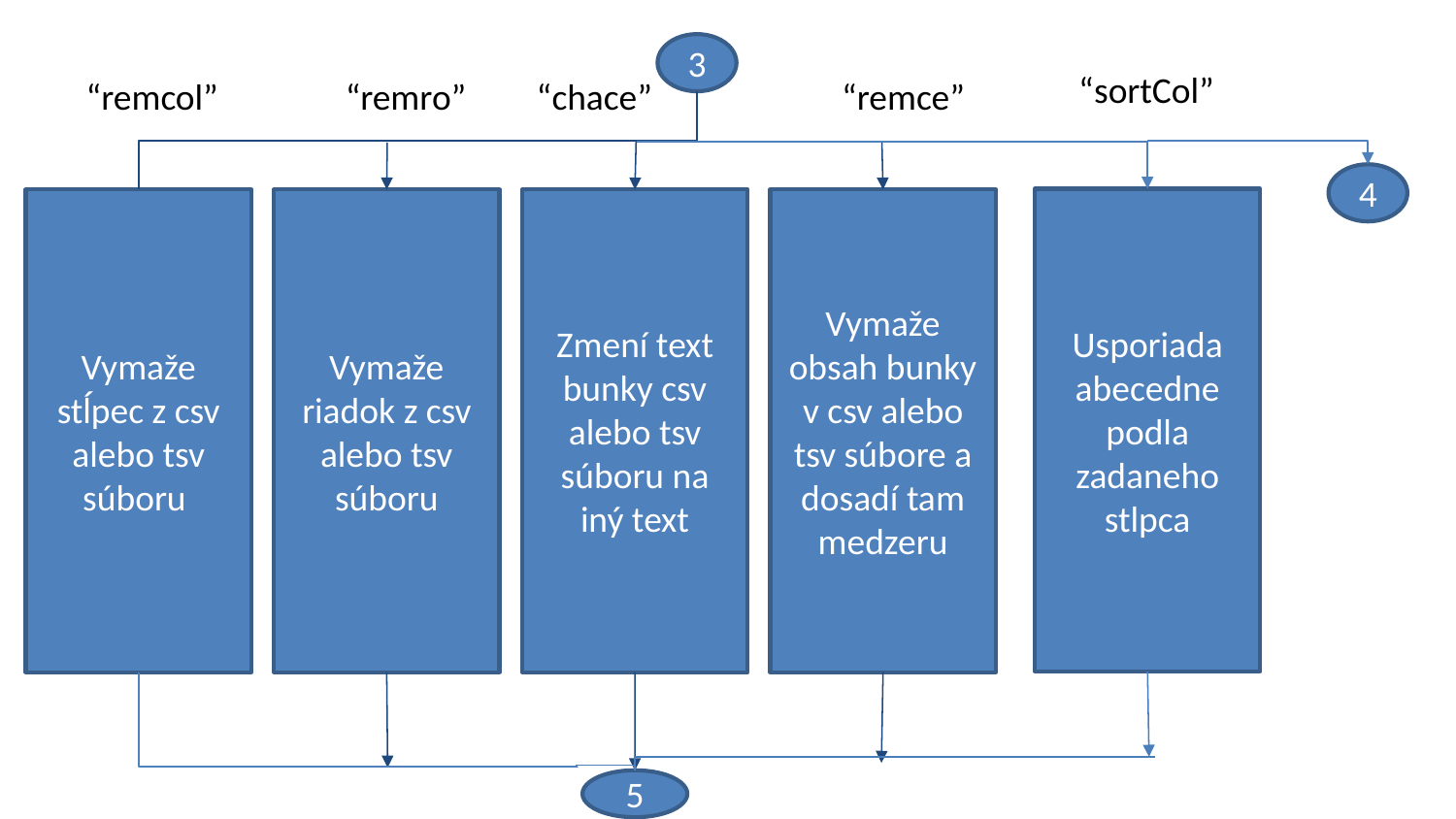

3
“sortCol”
“remcol”
“remro”
“chace”
“remce”
4
Usporiada abecedne podla zadaneho stlpca
Vymaže stĺpec z csv alebo tsv súboru
Vymaže riadok z csv alebo tsv súboru
Zmení text bunky csv alebo tsv súboru na iný text
Vymaže obsah bunky v csv alebo tsv súbore a dosadí tam medzeru
5